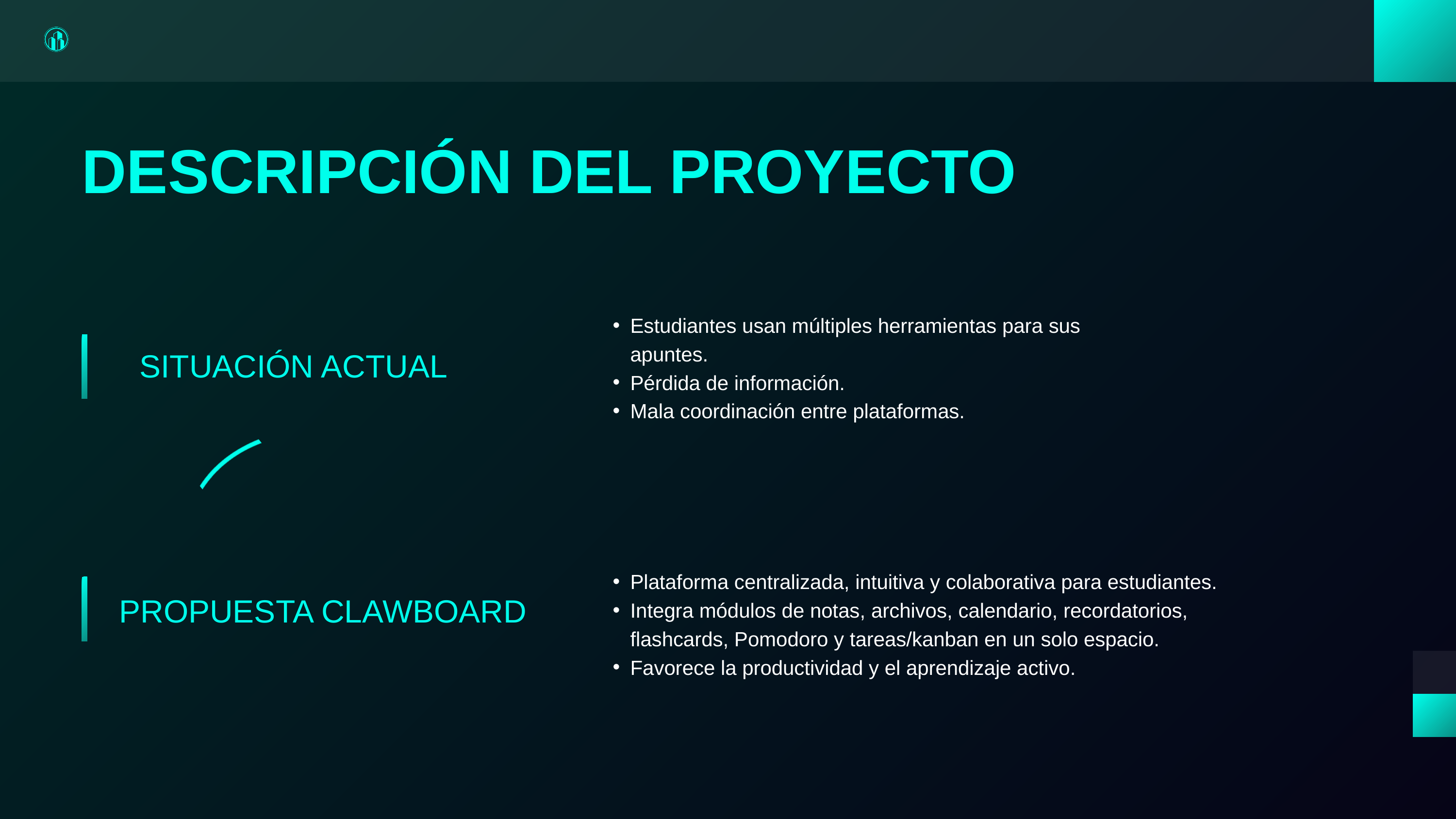

DESCRIPCIÓN DEL PROYECTO
Estudiantes usan múltiples herramientas para sus apuntes.
Pérdida de información.
Mala coordinación entre plataformas.

SITUACIÓN ACTUAL

Plataforma centralizada, intuitiva y colaborativa para estudiantes.
Integra módulos de notas, archivos, calendario, recordatorios, flashcards, Pomodoro y tareas/kanban en un solo espacio.
Favorece la productividad y el aprendizaje activo.

PROPUESTA CLAWBOARD